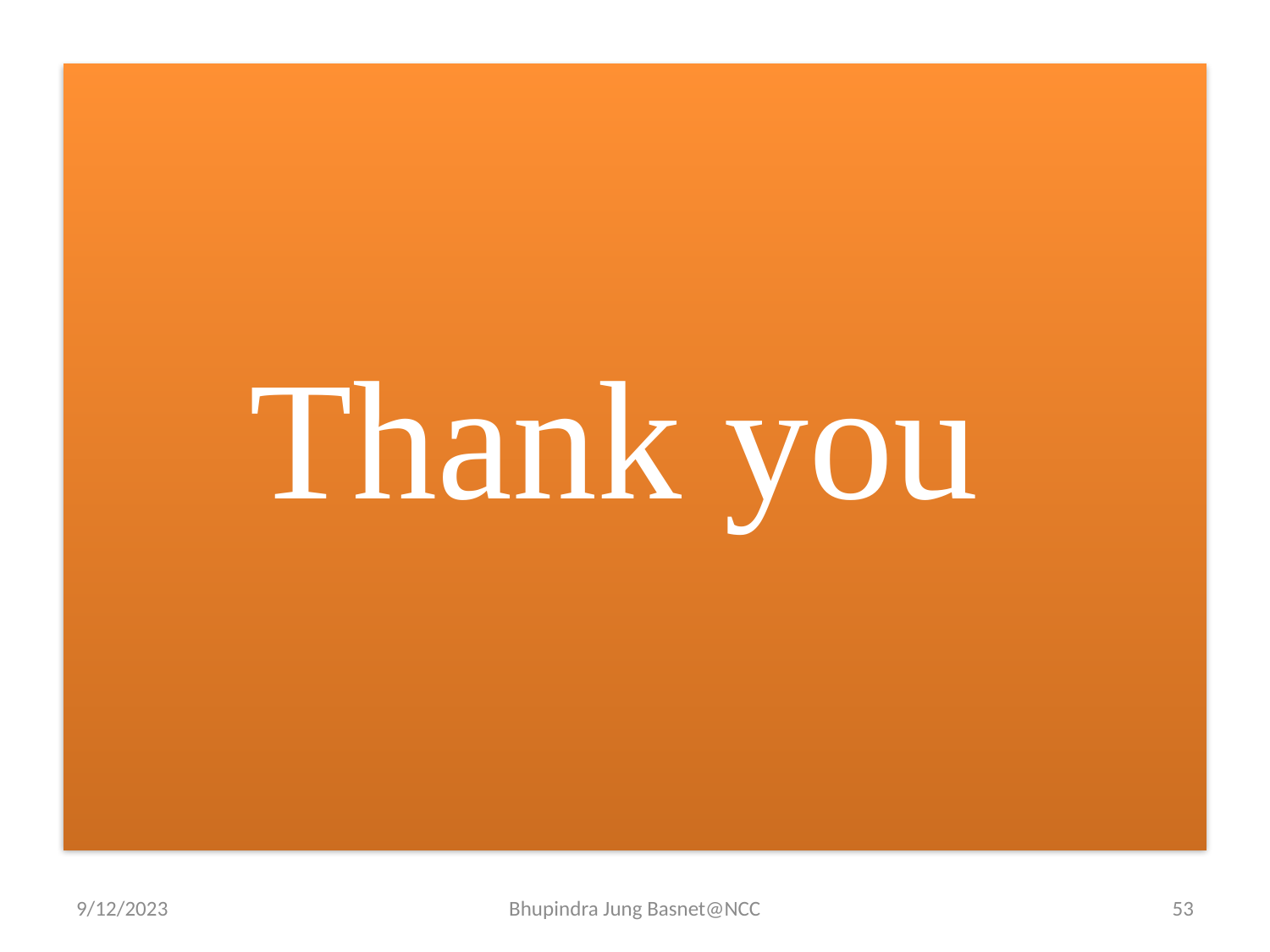

Thank you
9/12/2023
Bhupindra Jung Basnet@NCC
53